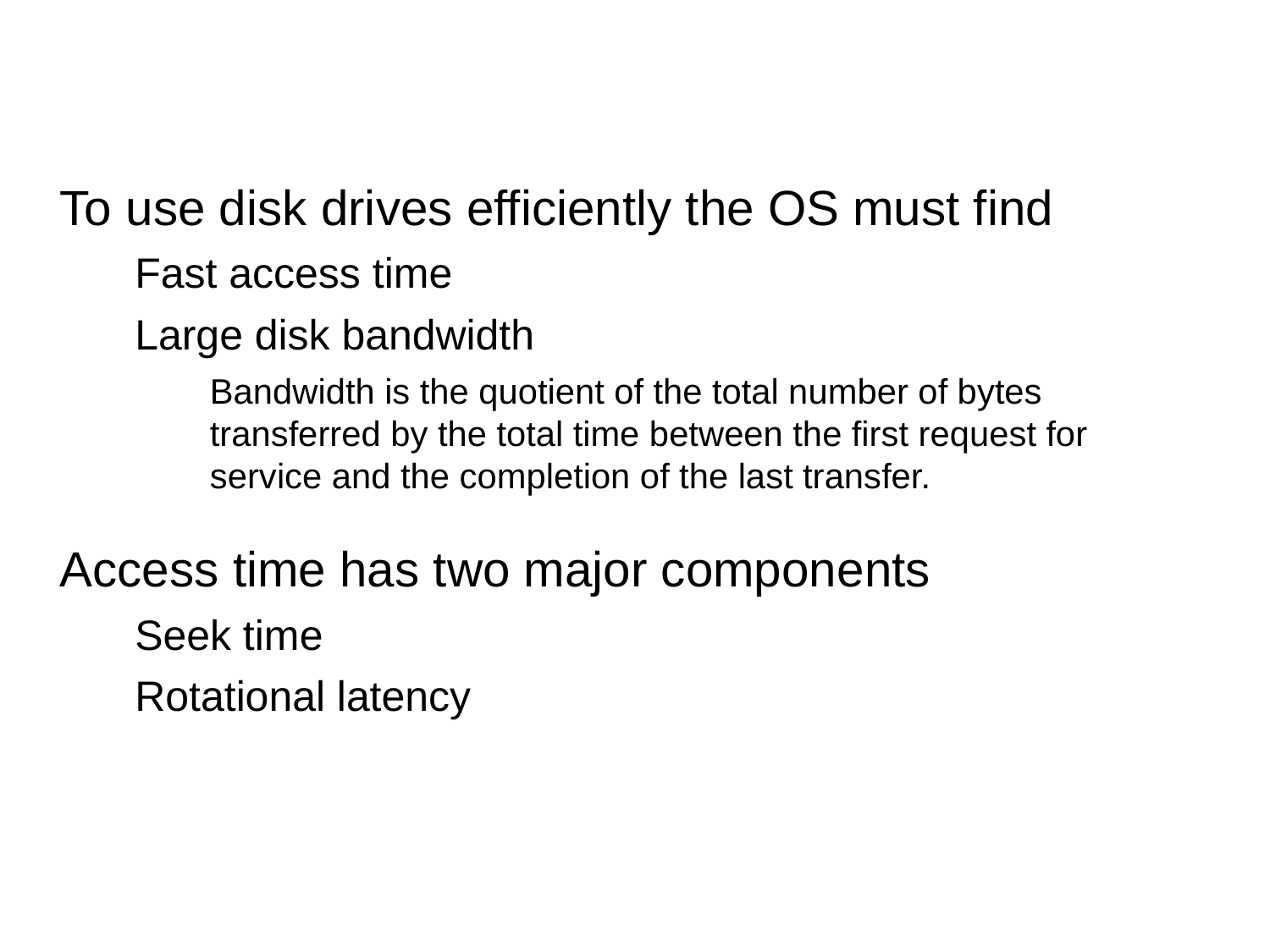

To use disk drives efficiently the OS must find
Fast access time
Large disk bandwidth
Bandwidth is the quotient of the total number of bytes transferred by the total time between the first request for service and the completion of the last transfer.
Access time has two major components
Seek time
Rotational latency